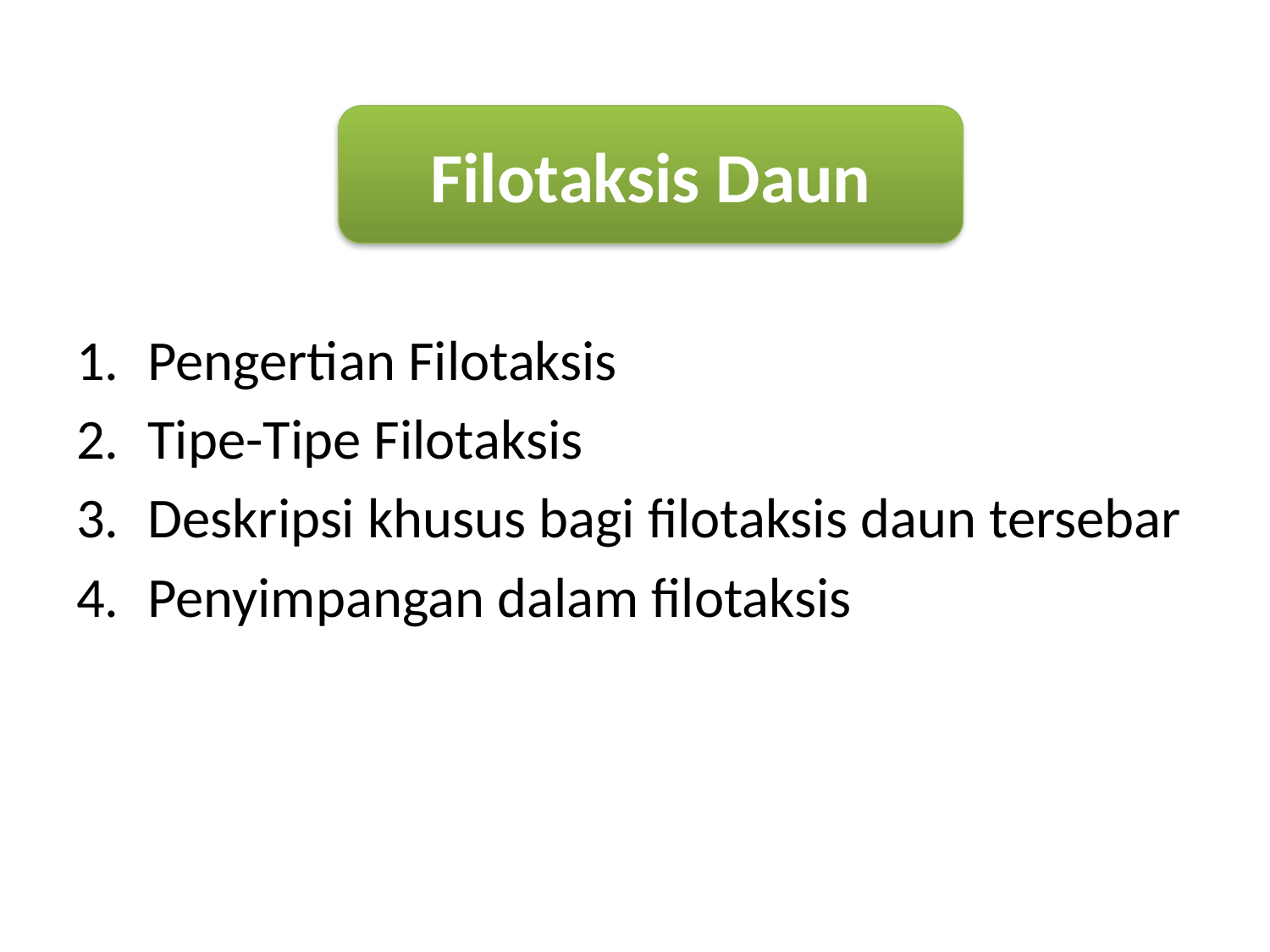

Filotaksis Daun
Pengertian Filotaksis
Tipe-Tipe Filotaksis
Deskripsi khusus bagi filotaksis daun tersebar
Penyimpangan dalam filotaksis